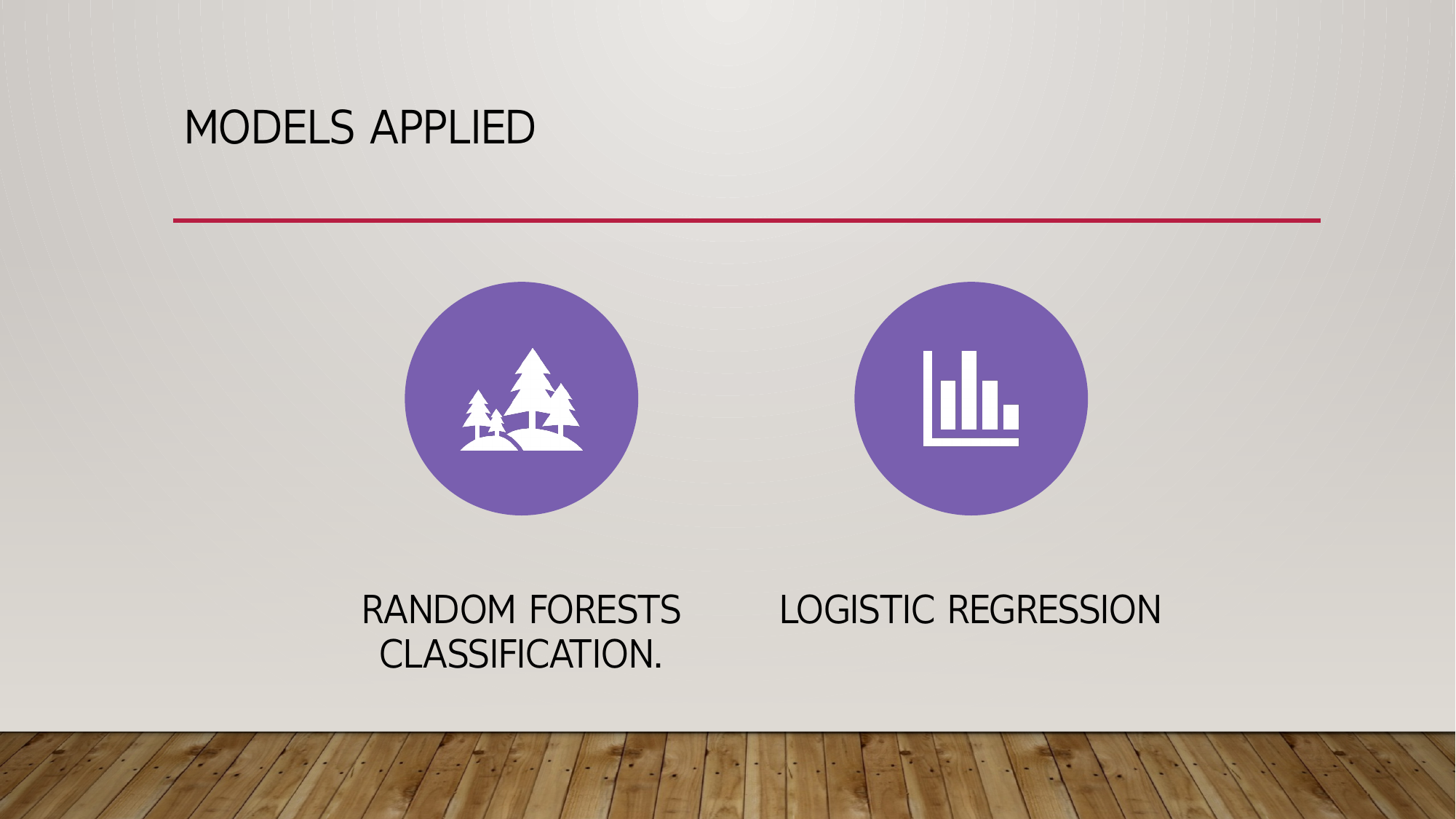

# Models Applied
Random Forests Classification.
Logistic Regression